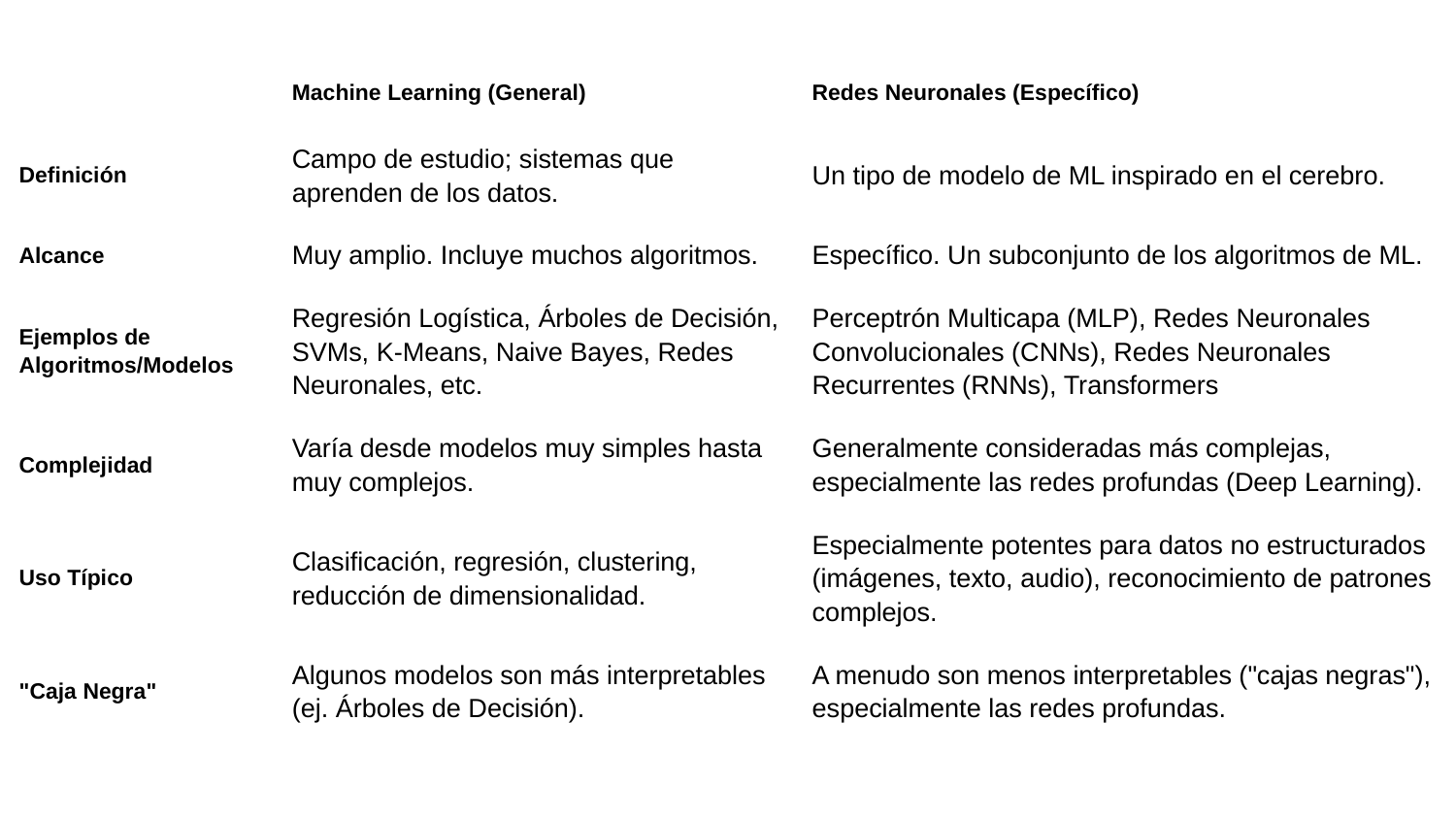

|  | Machine Learning (General) | Redes Neuronales (Específico) |
| --- | --- | --- |
| Definición | Campo de estudio; sistemas que aprenden de los datos. | Un tipo de modelo de ML inspirado en el cerebro. |
| Alcance | Muy amplio. Incluye muchos algoritmos. | Específico. Un subconjunto de los algoritmos de ML. |
| Ejemplos de Algoritmos/Modelos | Regresión Logística, Árboles de Decisión, SVMs, K-Means, Naive Bayes, Redes Neuronales, etc. | Perceptrón Multicapa (MLP), Redes Neuronales Convolucionales (CNNs), Redes Neuronales Recurrentes (RNNs), Transformers |
| Complejidad | Varía desde modelos muy simples hasta muy complejos. | Generalmente consideradas más complejas, especialmente las redes profundas (Deep Learning). |
| Uso Típico | Clasificación, regresión, clustering, reducción de dimensionalidad. | Especialmente potentes para datos no estructurados (imágenes, texto, audio), reconocimiento de patrones complejos. |
| "Caja Negra" | Algunos modelos son más interpretables (ej. Árboles de Decisión). | A menudo son menos interpretables ("cajas negras"), especialmente las redes profundas. |